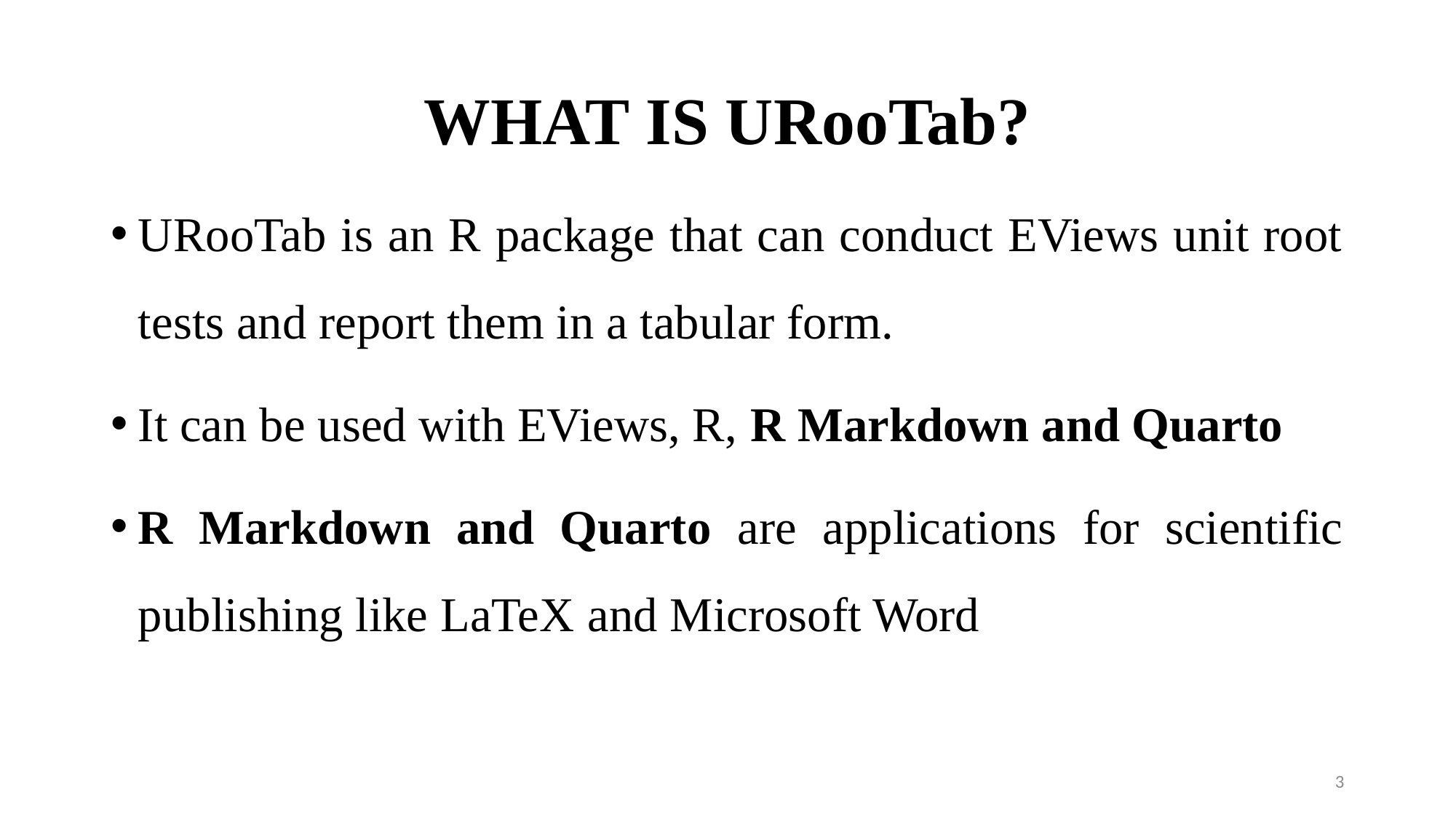

# WHAT IS URooTab?
URooTab is an R package that can conduct EViews unit root tests and report them in a tabular form.
It can be used with EViews, R, R Markdown and Quarto
R Markdown and Quarto are applications for scientific publishing like LaTeX and Microsoft Word
3